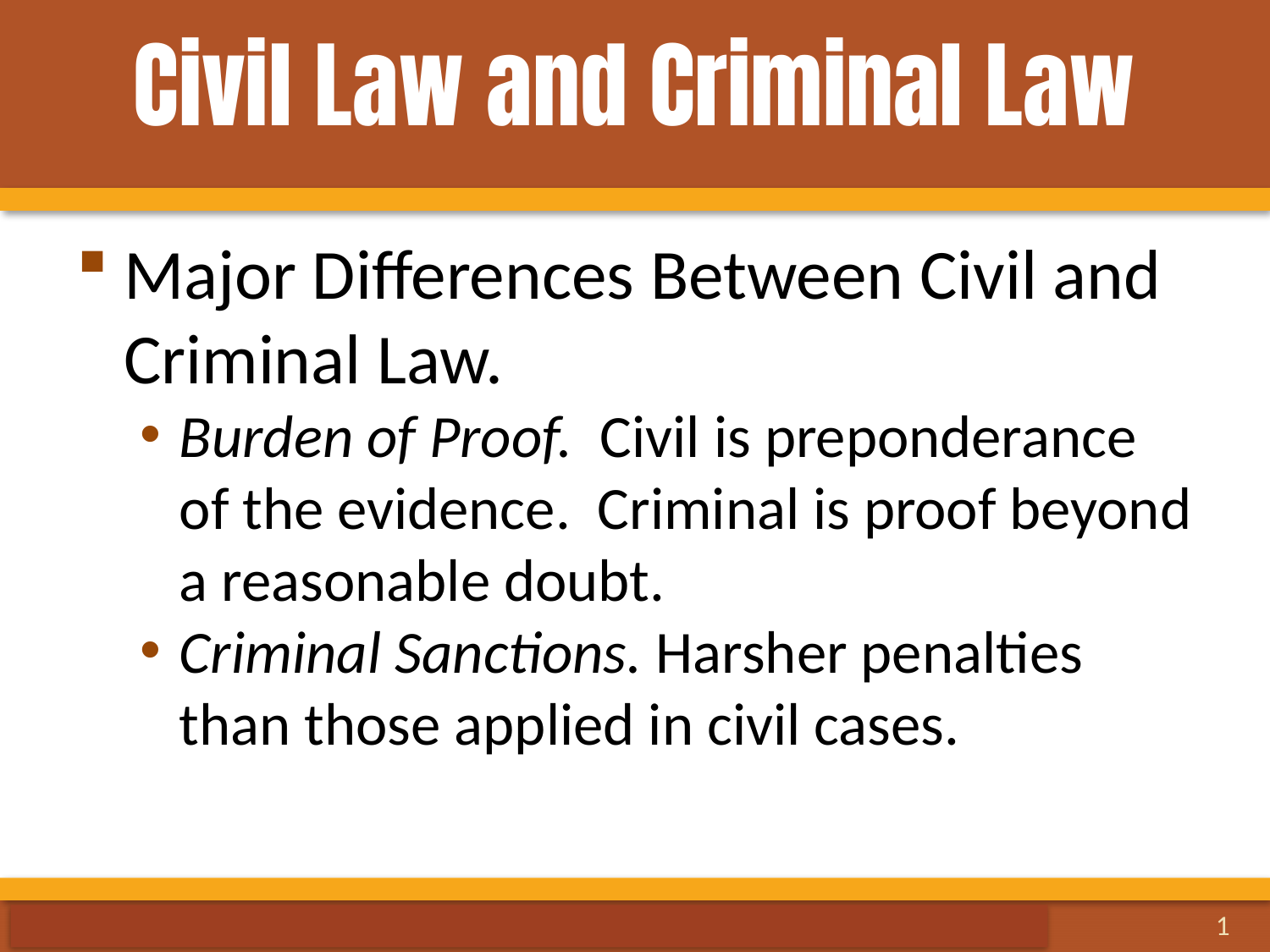

# Civil Law and Criminal Law
Major Differences Between Civil and Criminal Law.
Burden of Proof.  Civil is preponderance of the evidence.  Criminal is proof beyond a reasonable doubt.
Criminal Sanctions. Harsher penalties than those applied in civil cases.
1